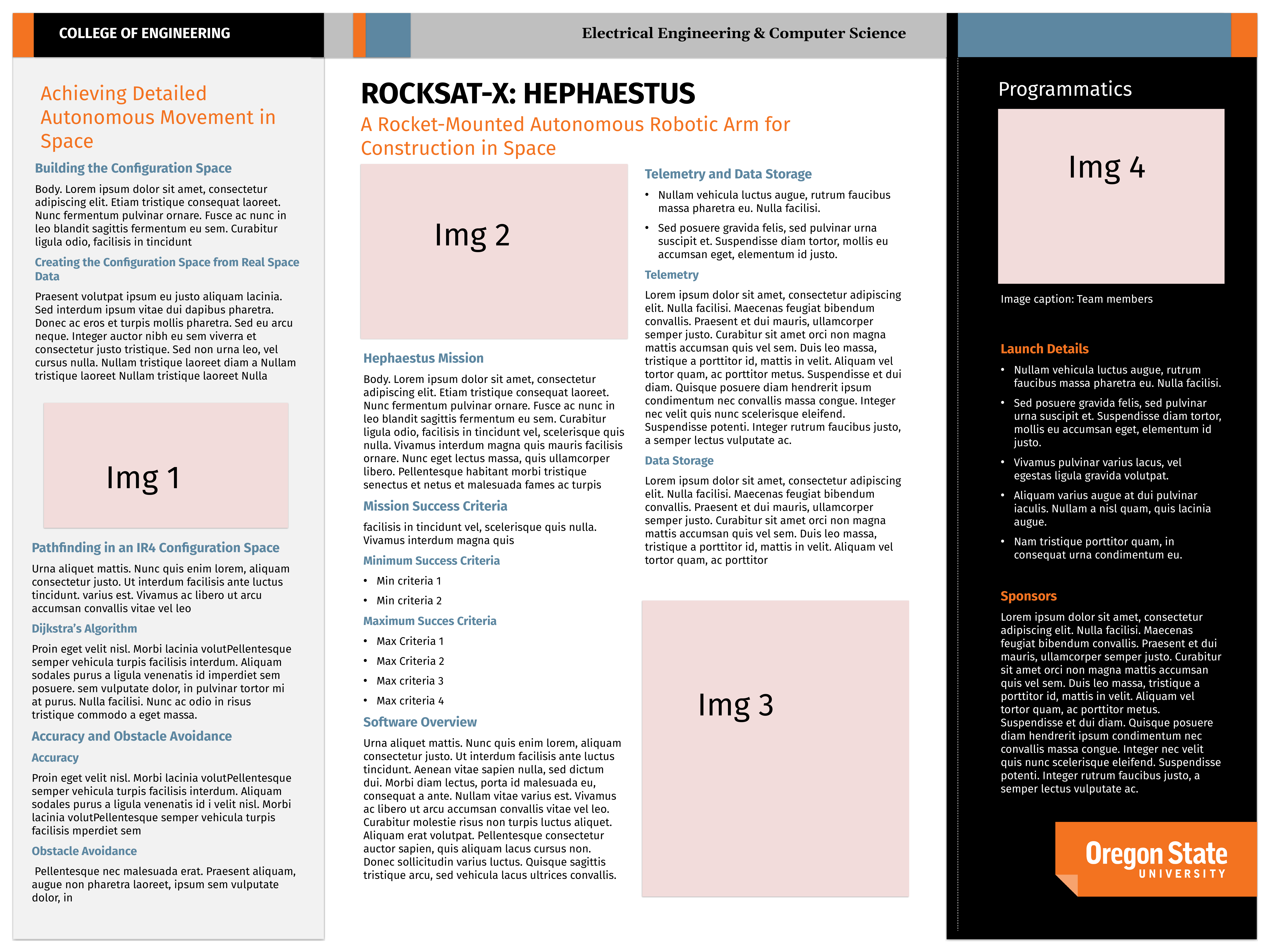

RockSat-X: Hephaestus
Programmatics
Achieving Detailed Autonomous Movement in Space

A Rocket-Mounted Autonomous Robotic Arm for Construction in Space
Img 4
Building the Configuration Space
Body. Lorem ipsum dolor sit amet, consectetur adipiscing elit. Etiam tristique consequat laoreet. Nunc fermentum pulvinar ornare. Fusce ac nunc in leo blandit sagittis fermentum eu sem. Curabitur ligula odio, facilisis in tincidunt
Creating the Configuration Space from Real Space Data
Praesent volutpat ipsum eu justo aliquam lacinia. Sed interdum ipsum vitae dui dapibus pharetra. Donec ac eros et turpis mollis pharetra. Sed eu arcu neque. Integer auctor nibh eu sem viverra et consectetur justo tristique. Sed non urna leo, vel cursus nulla. Nullam tristique laoreet diam a Nullam tristique laoreet Nullam tristique laoreet Nulla

Telemetry and Data Storage
Nullam vehicula luctus augue, rutrum faucibus massa pharetra eu. Nulla facilisi.
Sed posuere gravida felis, sed pulvinar urna suscipit et. Suspendisse diam tortor, mollis eu accumsan eget, elementum id justo.
Telemetry
Lorem ipsum dolor sit amet, consectetur adipiscing elit. Nulla facilisi. Maecenas feugiat bibendum convallis. Praesent et dui mauris, ullamcorper semper justo. Curabitur sit amet orci non magna mattis accumsan quis vel sem. Duis leo massa, tristique a porttitor id, mattis in velit. Aliquam vel tortor quam, ac porttitor metus. Suspendisse et dui diam. Quisque posuere diam hendrerit ipsum condimentum nec convallis massa congue. Integer nec velit quis nunc scelerisque eleifend. Suspendisse potenti. Integer rutrum faucibus justo, a semper lectus vulputate ac.
Data Storage
Lorem ipsum dolor sit amet, consectetur adipiscing elit. Nulla facilisi. Maecenas feugiat bibendum convallis. Praesent et dui mauris, ullamcorper semper justo. Curabitur sit amet orci non magna mattis accumsan quis vel sem. Duis leo massa, tristique a porttitor id, mattis in velit. Aliquam vel tortor quam, ac porttitor
Img 2
Image caption: Team members
Launch Details
Nullam vehicula luctus augue, rutrum faucibus massa pharetra eu. Nulla facilisi.
Sed posuere gravida felis, sed pulvinar urna suscipit et. Suspendisse diam tortor, mollis eu accumsan eget, elementum id justo.
Vivamus pulvinar varius lacus, vel egestas ligula gravida volutpat.
Aliquam varius augue at dui pulvinar iaculis. Nullam a nisl quam, quis lacinia augue.
Nam tristique porttitor quam, in consequat urna condimentum eu.

Sponsors
Lorem ipsum dolor sit amet, consectetur adipiscing elit. Nulla facilisi. Maecenas feugiat bibendum convallis. Praesent et dui mauris, ullamcorper semper justo. Curabitur sit amet orci non magna mattis accumsan quis vel sem. Duis leo massa, tristique a porttitor id, mattis in velit. Aliquam vel tortor quam, ac porttitor metus. Suspendisse et dui diam. Quisque posuere diam hendrerit ipsum condimentum nec convallis massa congue. Integer nec velit quis nunc scelerisque eleifend. Suspendisse potenti. Integer rutrum faucibus justo, a semper lectus vulputate ac.

Hephaestus Mission
Body. Lorem ipsum dolor sit amet, consectetur adipiscing elit. Etiam tristique consequat laoreet. Nunc fermentum pulvinar ornare. Fusce ac nunc in leo blandit sagittis fermentum eu sem. Curabitur ligula odio, facilisis in tincidunt vel, scelerisque quis nulla. Vivamus interdum magna quis mauris facilisis ornare. Nunc eget lectus massa, quis ullamcorper libero. Pellentesque habitant morbi tristique senectus et netus et malesuada fames ac turpis
Mission Success Criteria
facilisis in tincidunt vel, scelerisque quis nulla. Vivamus interdum magna quis
Minimum Success Criteria
Min criteria 1
Min criteria 2
Maximum Succes Criteria
Max Criteria 1
Max Criteria 2
Max criteria 3
Max criteria 4
Software Overview
Urna aliquet mattis. Nunc quis enim lorem, aliquam consectetur justo. Ut interdum facilisis ante luctus tincidunt. Aenean vitae sapien nulla, sed dictum dui. Morbi diam lectus, porta id malesuada eu, consequat a ante. Nullam vitae varius est. Vivamus ac libero ut arcu accumsan convallis vitae vel leo. Curabitur molestie risus non turpis luctus aliquet. Aliquam erat volutpat. Pellentesque consectetur auctor sapien, quis aliquam lacus cursus non. Donec sollicitudin varius luctus. Quisque sagittis tristique arcu, sed vehicula lacus ultrices convallis.

Img 1
Pathfinding in an IR4 Configuration Space
Urna aliquet mattis. Nunc quis enim lorem, aliquam consectetur justo. Ut interdum facilisis ante luctus tincidunt. varius est. Vivamus ac libero ut arcu accumsan convallis vitae vel leo
Dijkstra’s Algorithm
Proin eget velit nisl. Morbi lacinia volutPellentesque semper vehicula turpis facilisis interdum. Aliquam sodales purus a ligula venenatis id imperdiet sem posuere. sem vulputate dolor, in pulvinar tortor mi at purus. Nulla facilisi. Nunc ac odio in risus tristique commodo a eget massa.
Accuracy and Obstacle Avoidance
Accuracy
Proin eget velit nisl. Morbi lacinia volutPellentesque semper vehicula turpis facilisis interdum. Aliquam sodales purus a ligula venenatis id i velit nisl. Morbi lacinia volutPellentesque semper vehicula turpis facilisis mperdiet sem
Obstacle Avoidance
 Pellentesque nec malesuada erat. Praesent aliquam, augue non pharetra laoreet, ipsum sem vulputate dolor, in

Img 3